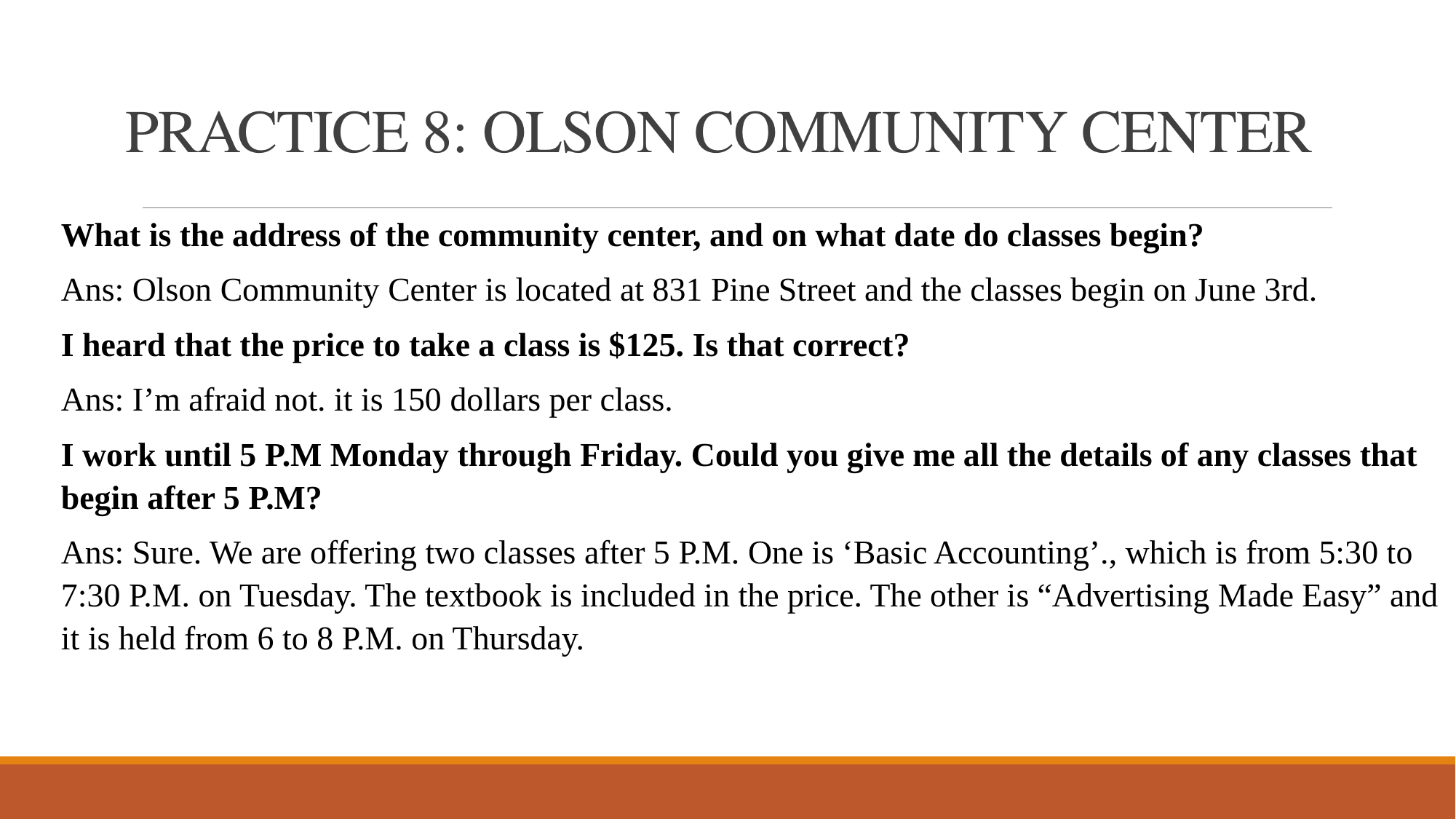

# PRACTICE 8: OLSON COMMUNITY CENTER
What is the address of the community center, and on what date do classes begin?
Ans: Olson Community Center is located at 831 Pine Street and the classes begin on June 3rd.
I heard that the price to take a class is $125. Is that correct?
Ans: I’m afraid not. it is 150 dollars per class.
I work until 5 P.M Monday through Friday. Could you give me all the details of any classes that begin after 5 P.M?
Ans: Sure. We are offering two classes after 5 P.M. One is ‘Basic Accounting’., which is from 5:30 to 7:30 P.M. on Tuesday. The textbook is included in the price. The other is “Advertising Made Easy” and it is held from 6 to 8 P.M. on Thursday.